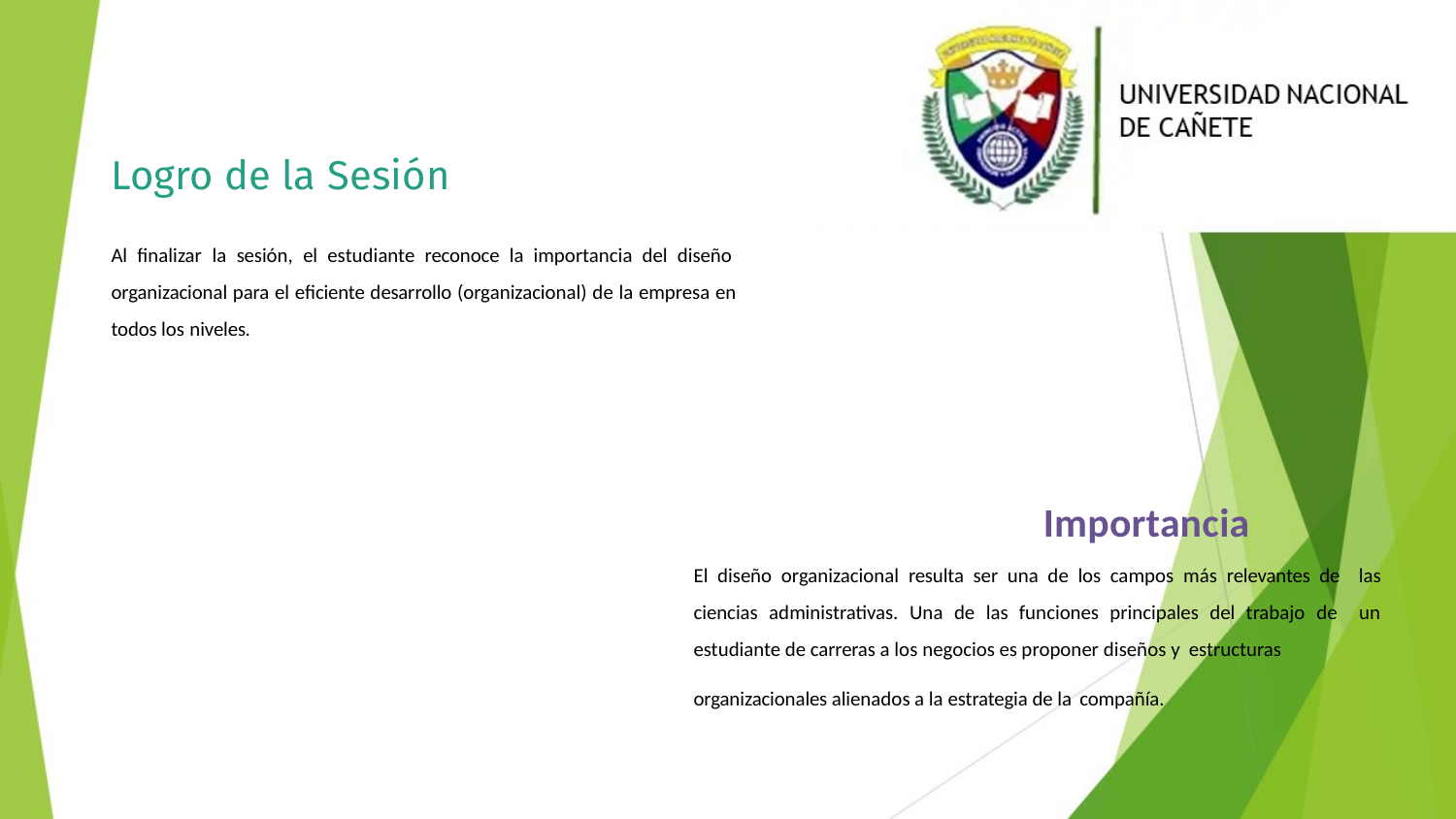

# Logro de la Sesión
Al finalizar la sesión, el estudiante reconoce la importancia del diseño  organizacional para el eficiente desarrollo (organizacional) de la empresa en  todos los niveles.
Importancia
El diseño organizacional resulta ser una de los campos más relevantes de  las ciencias administrativas. Una de las funciones principales del trabajo de  un estudiante de carreras a los negocios es proponer diseños y estructuras

organizacionales alienados a la estrategia de la compañía.